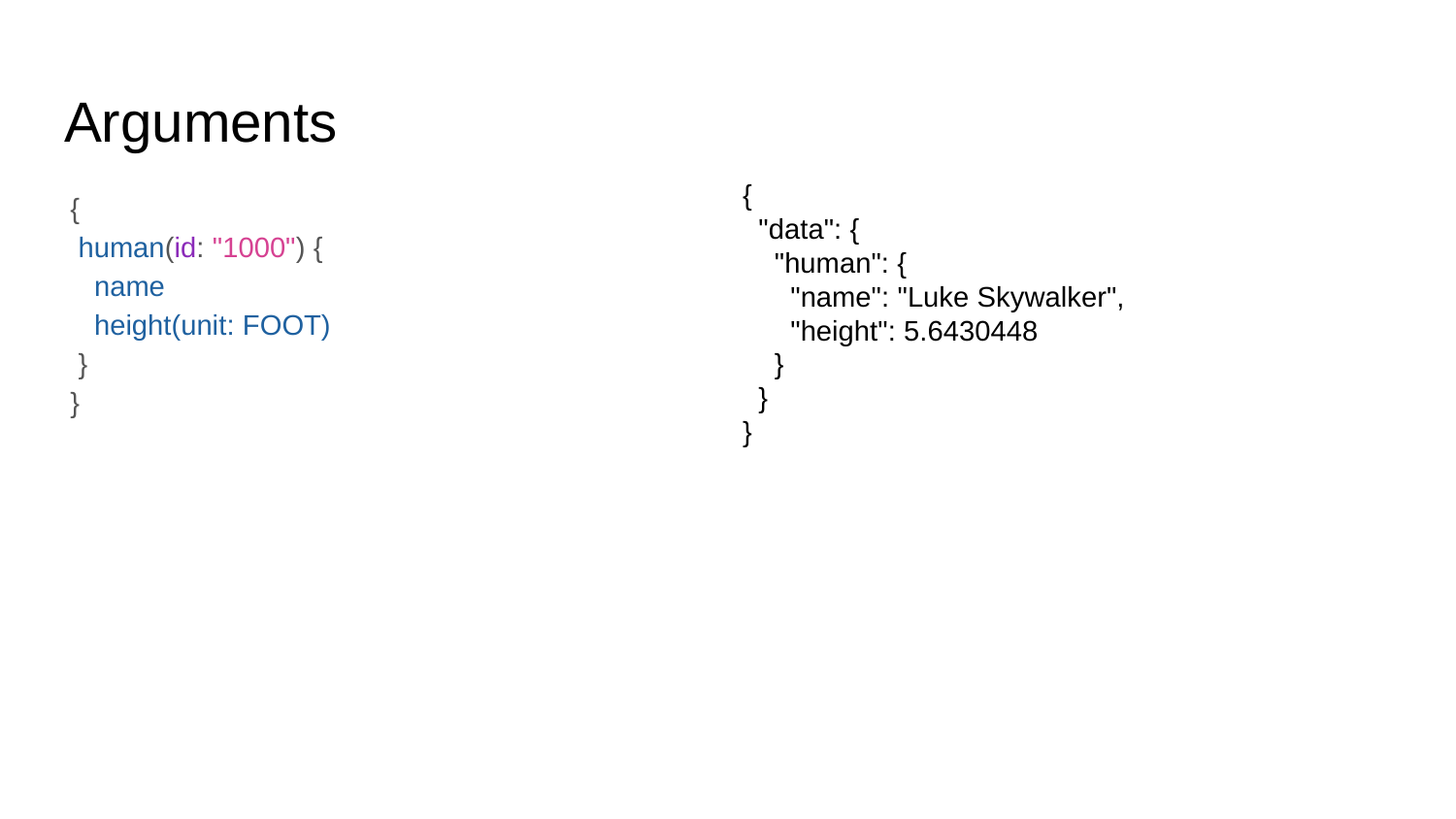

# Arguments
{
  "data": {
    "human": {
      "name": "Luke Skywalker",
      "height": 5.6430448
    }
  }
}
{
 human(id: "1000") {
   name
   height(unit: FOOT)
 }
}